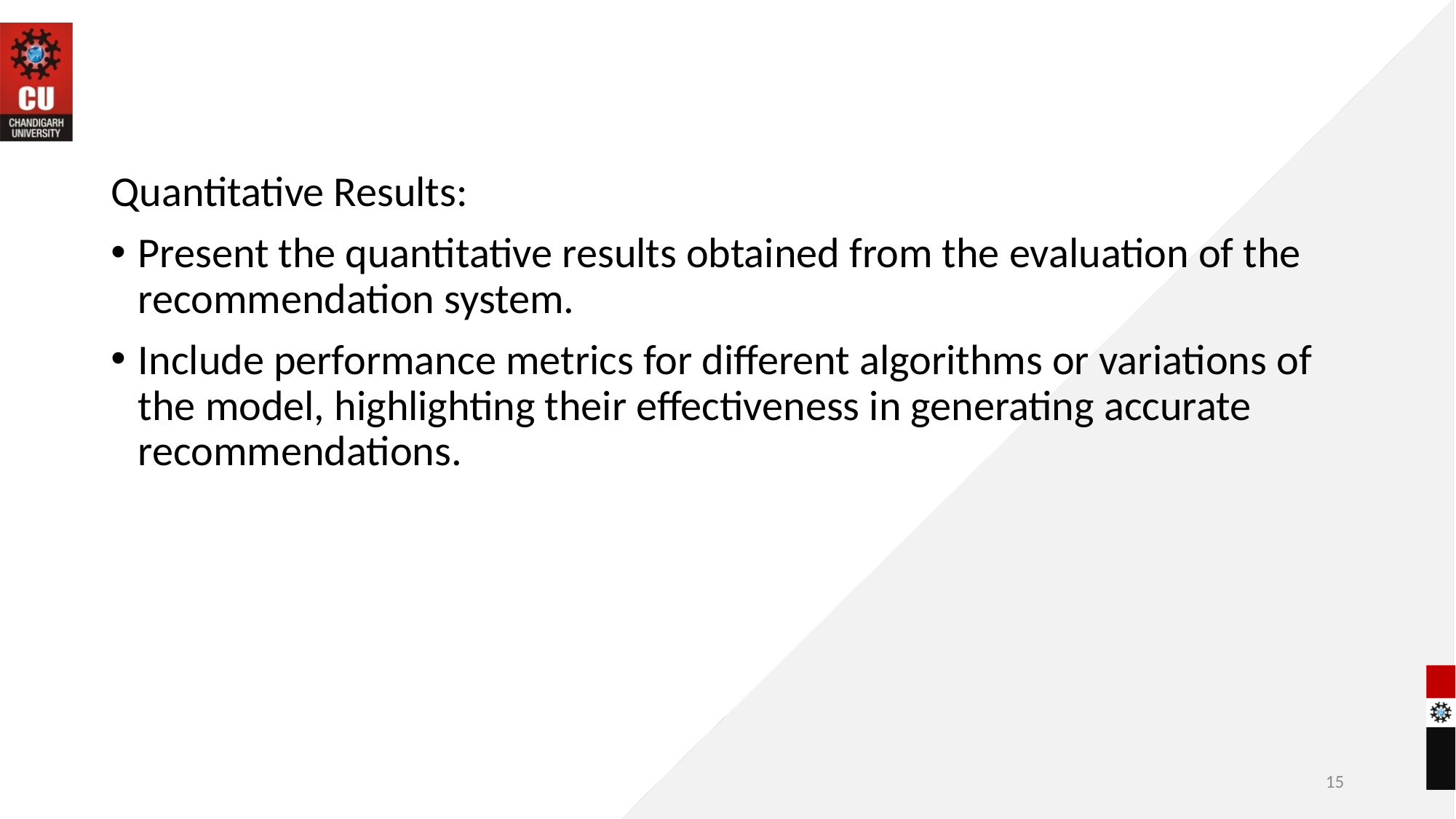

Quantitative Results:
Present the quantitative results obtained from the evaluation of the recommendation system.
Include performance metrics for different algorithms or variations of the model, highlighting their effectiveness in generating accurate recommendations.

15